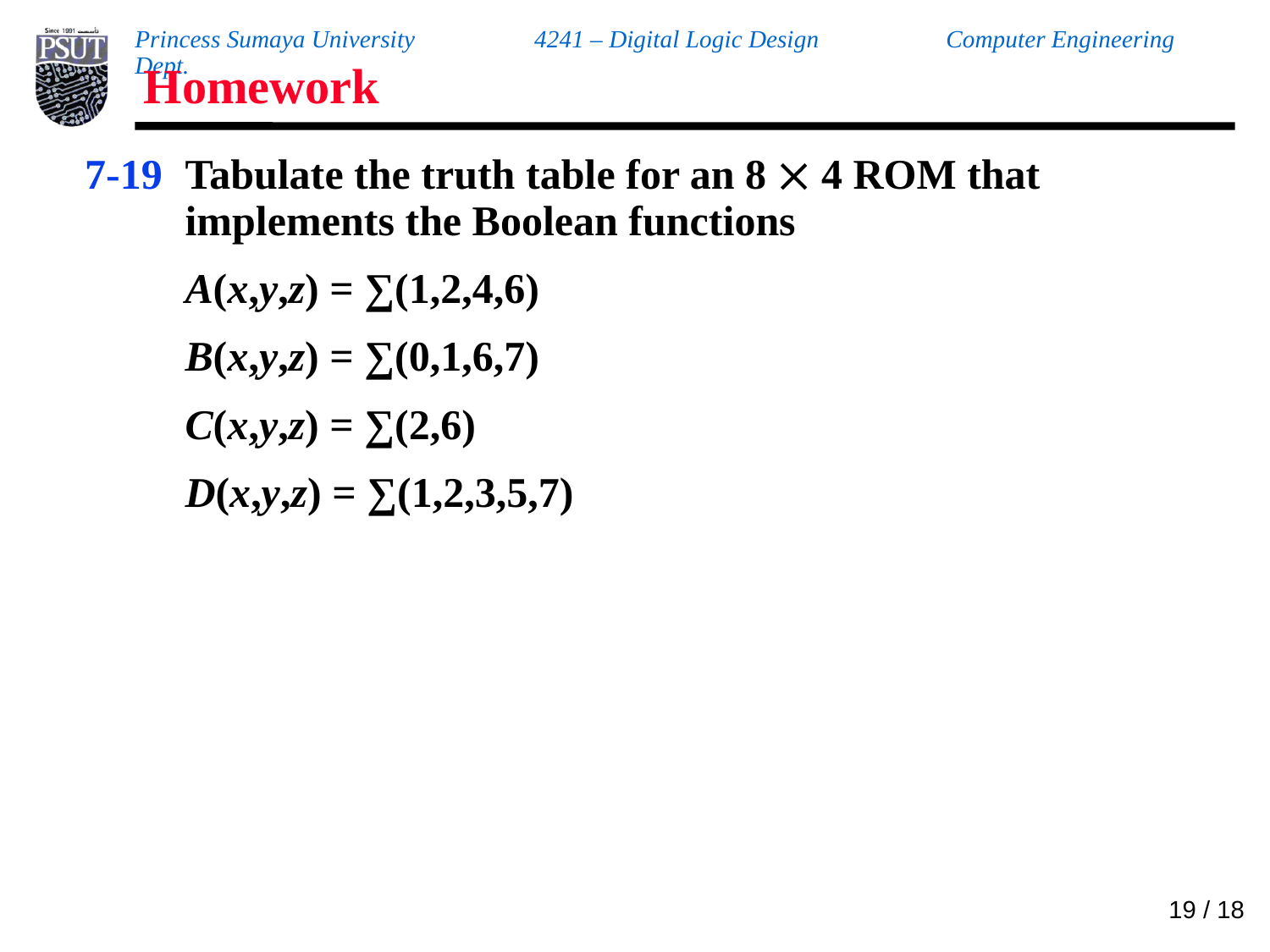

# Homework
| 7-19 | Tabulate the truth table for an 8 × 4 ROM that implements the Boolean functions A(x,y,z) = ∑(1,2,4,6) B(x,y,z) = ∑(0,1,6,7) C(x,y,z) = ∑(2,6) D(x,y,z) = ∑(1,2,3,5,7) |
| --- | --- |
19 / 18